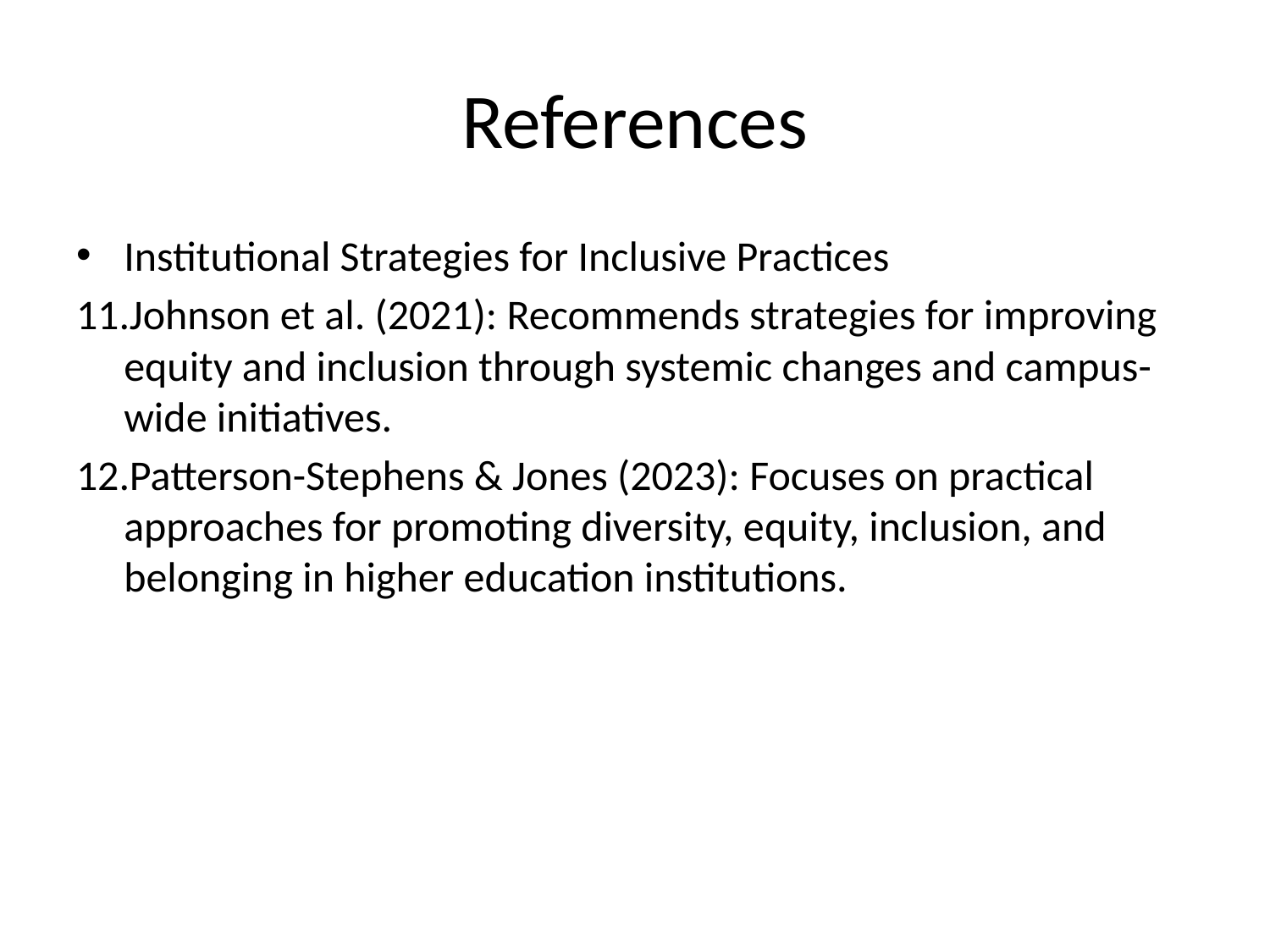

# References
Institutional Strategies for Inclusive Practices
Johnson et al. (2021): Recommends strategies for improving equity and inclusion through systemic changes and campus-wide initiatives.
Patterson-Stephens & Jones (2023): Focuses on practical approaches for promoting diversity, equity, inclusion, and belonging in higher education institutions.